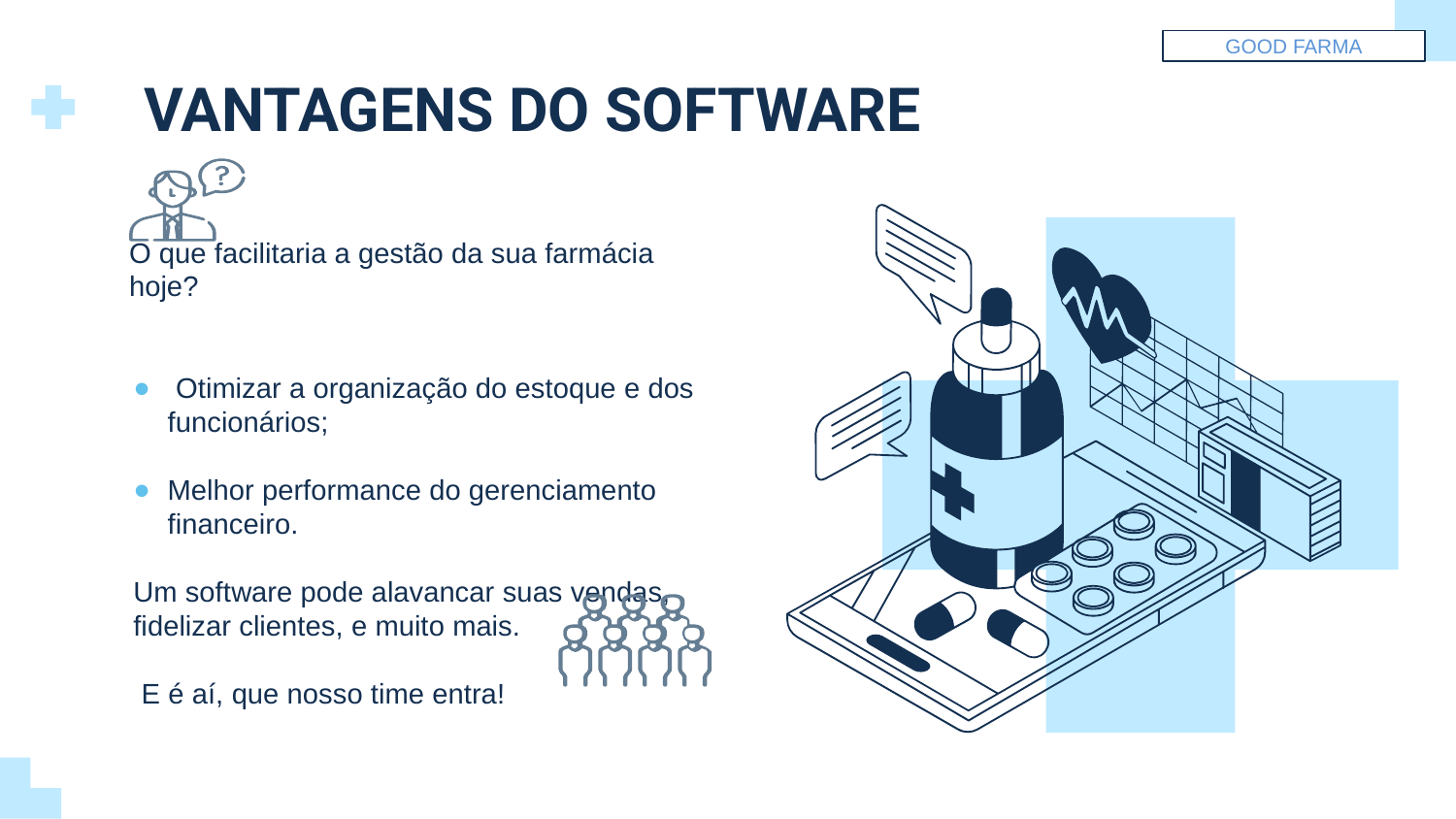

GOOD FARMA
# VANTAGENS DO SOFTWARE

O que facilitaria a gestão da sua farmácia hoje?

 Otimizar a organização do estoque e dos funcionários;

Melhor performance do gerenciamento financeiro.

Um software pode alavancar suas vendas, fidelizar clientes, e muito mais.

 E é aí, que nosso time entra!